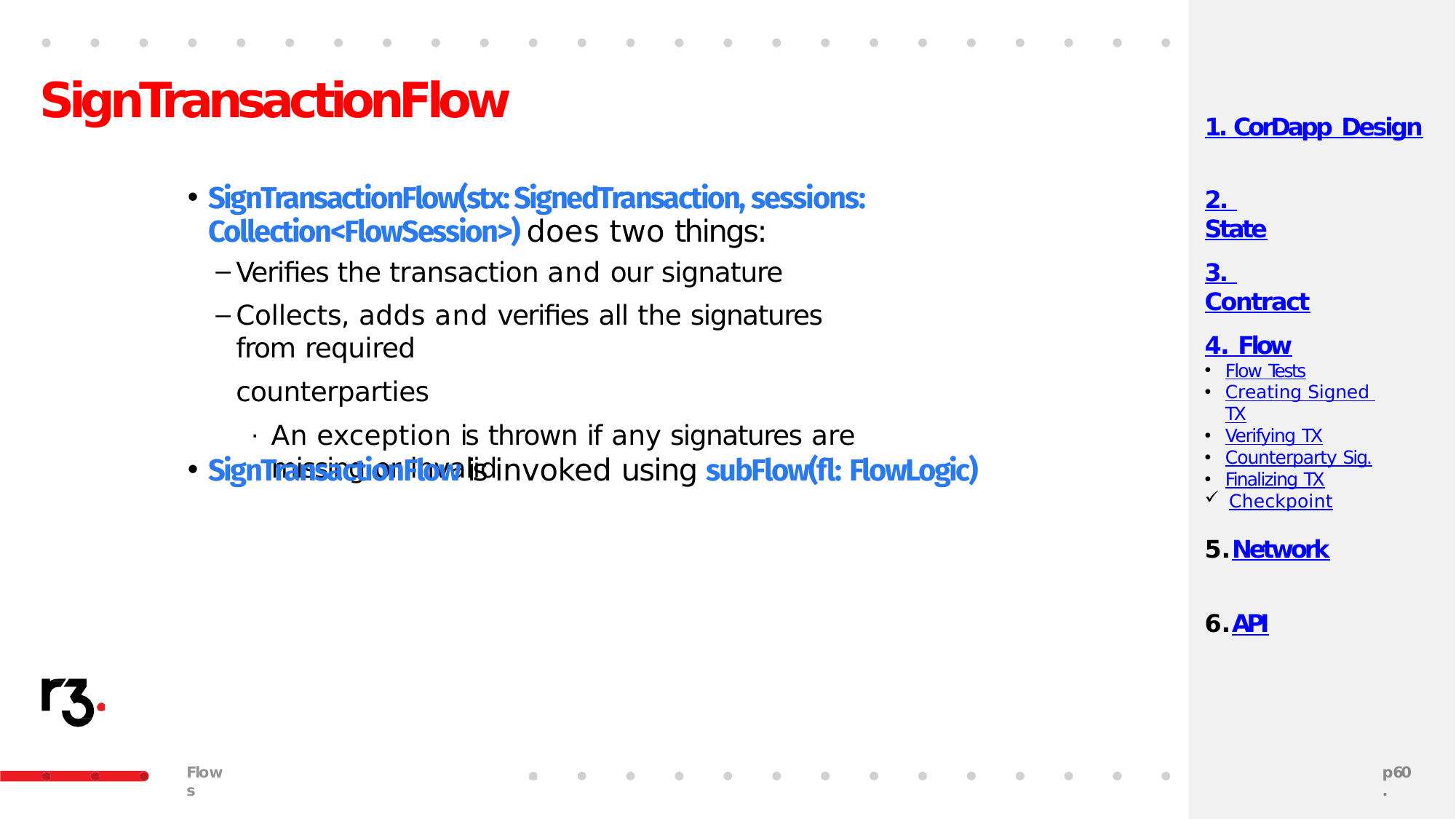

# SignTransactionFlow
1. CorDapp Design
SignTransactionFlow(stx: SignedTransaction, sessions:  Collection<FlowSession>) does two things:
Verifies the transaction and our signature
Collects, adds and verifies all the signatures from required
counterparties
An exception is thrown if any signatures are missing or invalid
2. State
3. Contract
4. Flow
Flow Tests
Creating Signed TX
Verifying TX
Counterparty Sig.
Finalizing TX
Checkpoint
SignTransactionFlow is invoked using subFlow(fl: FlowLogic)
Network

API
Flows
p60.